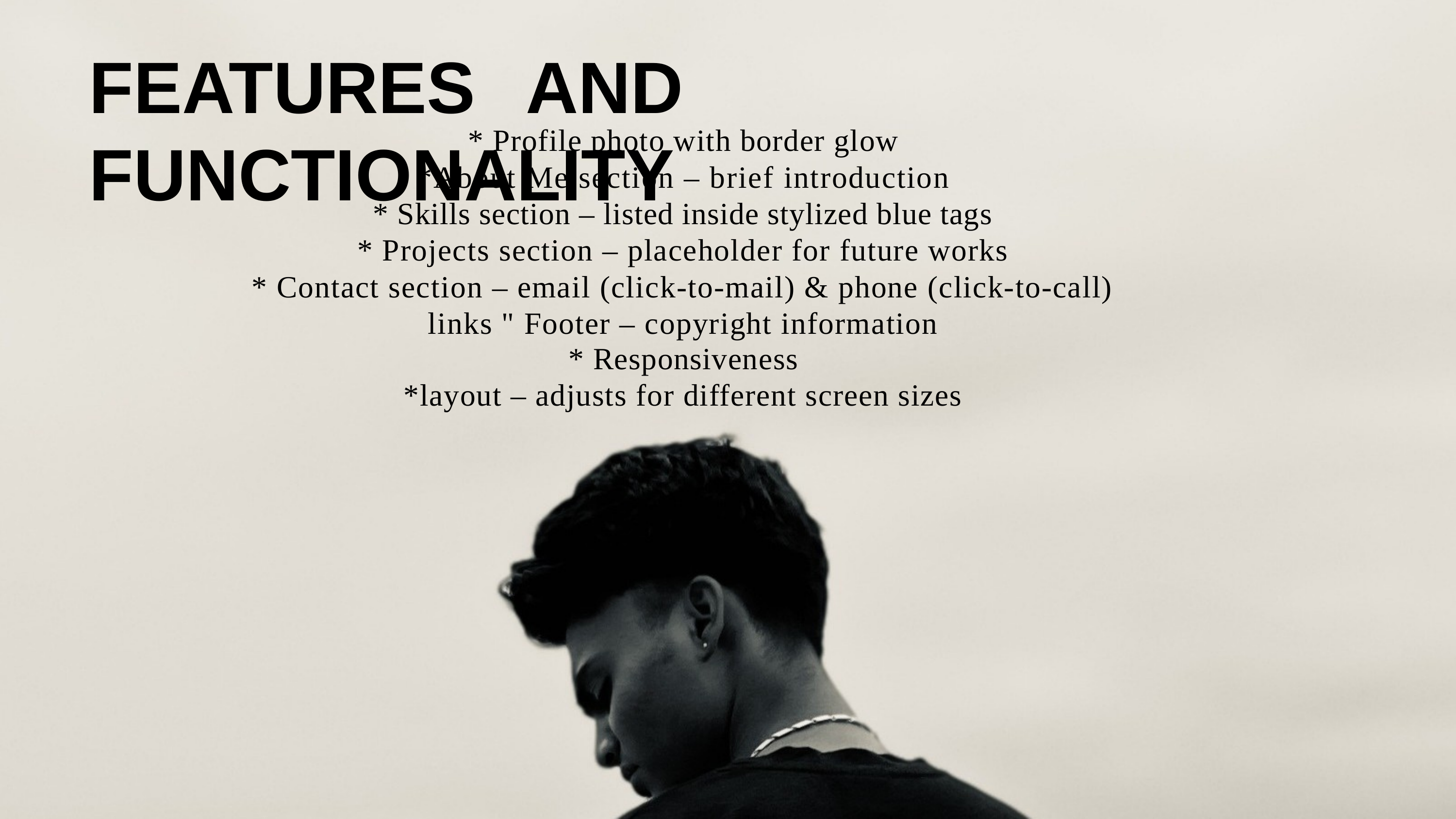

FEATURES	AND	FUNCTIONALITY
* Profile photo with border glow
*About Me section – brief introduction
* Skills section – listed inside stylized blue tags
* Projects section – placeholder for future works
* Contact section – email (click-to-mail) & phone (click-to-call) links " Footer – copyright information
* Responsiveness
*layout – adjusts for different screen sizes